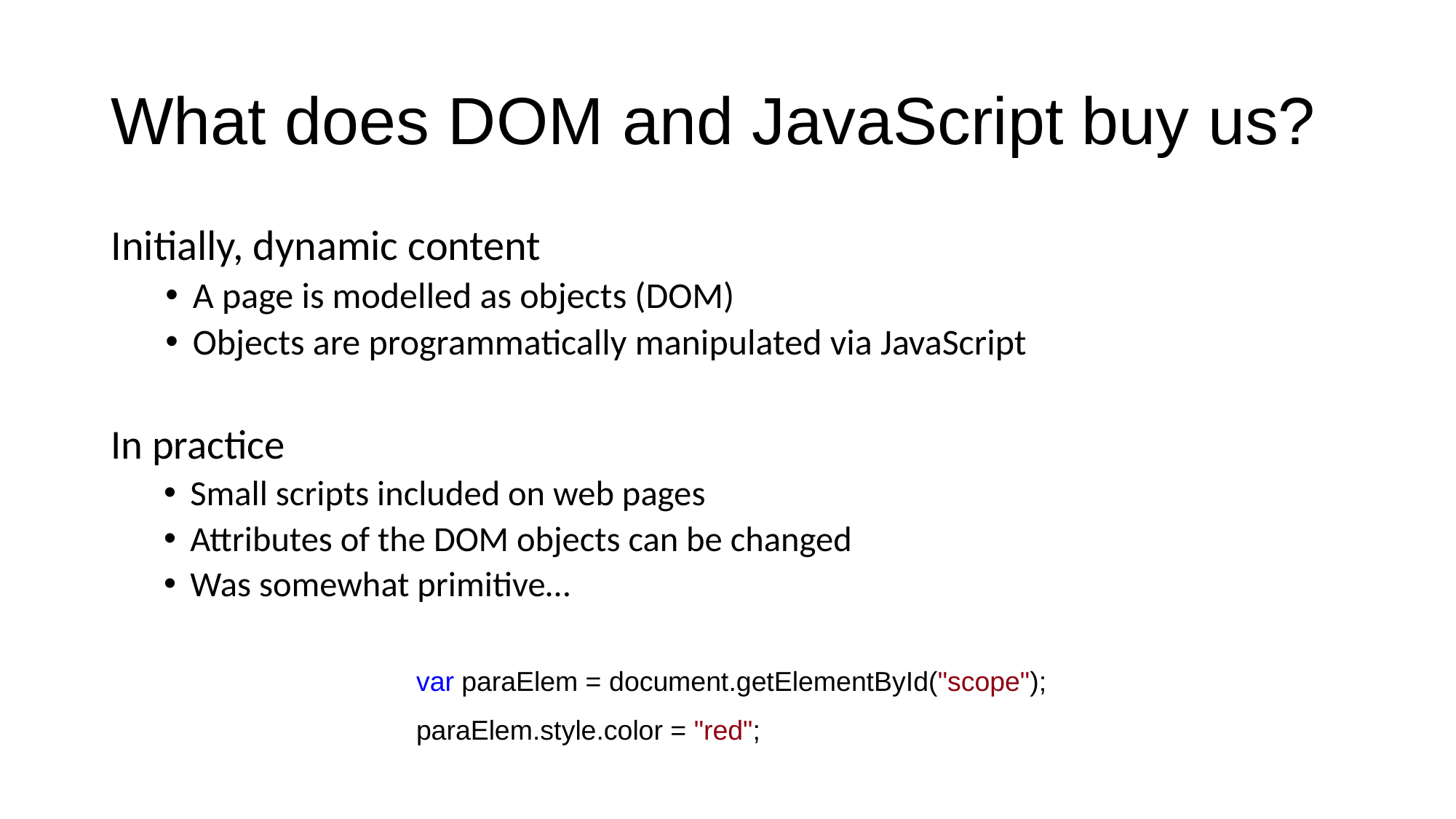

# What does DOM and JavaScript buy us?
Initially, dynamic content
A page is modelled as objects (DOM)
Objects are programmatically manipulated via JavaScript

In practice
Small scripts included on web pages
Attributes of the DOM objects can be changed
Was somewhat primitive…
 var paraElem = document.getElementById("scope");
 paraElem.style.color = "red";